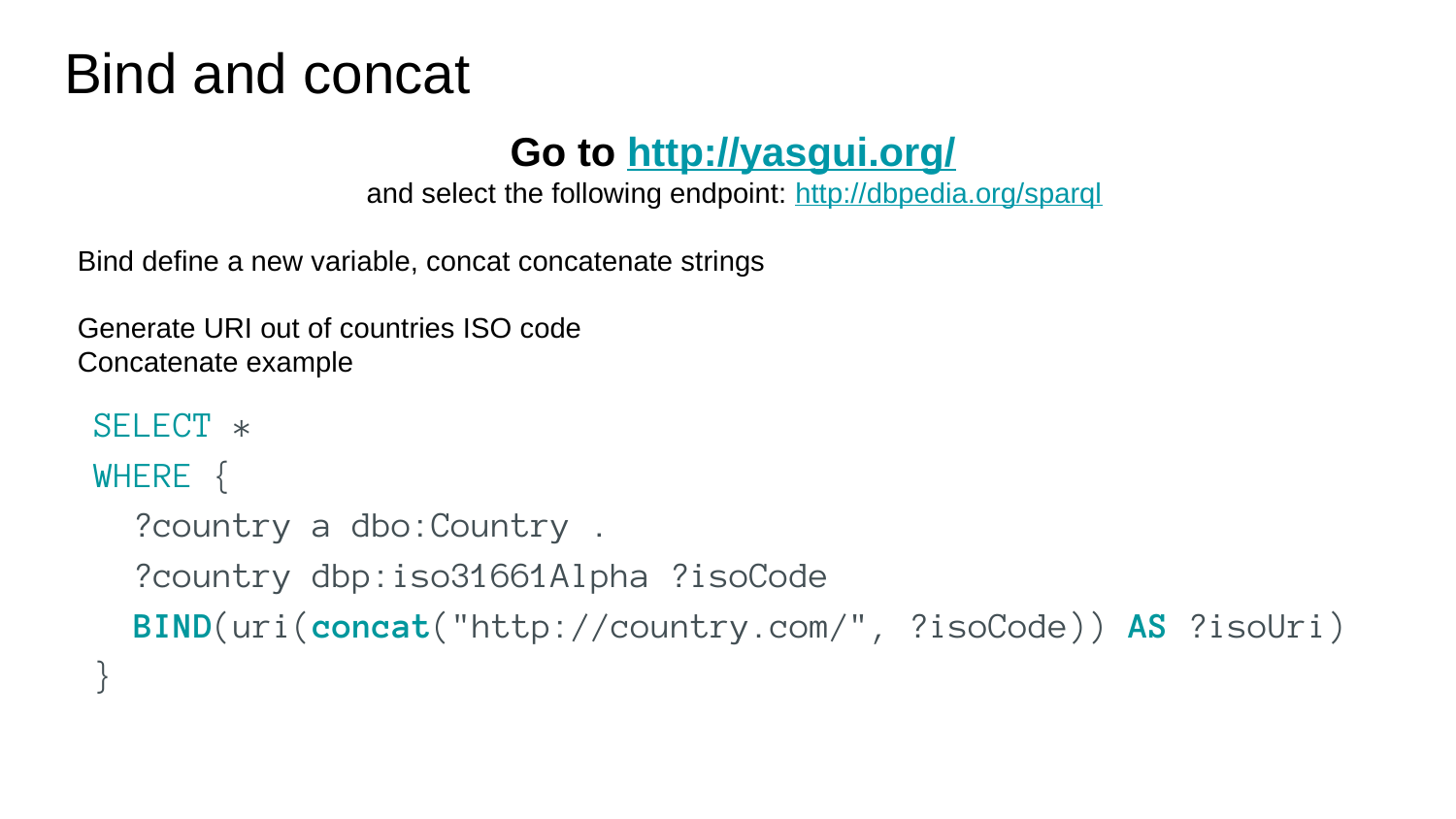

# Bind and concat
Go to http://yasgui.org/
and select the following endpoint: http://dbpedia.org/sparql

Bind define a new variable, concat concatenate strings

Generate URI out of countries ISO code
Concatenate example
| SELECT \* WHERE { ?country a dbo:Country . ?country dbp:iso31661Alpha ?isoCode BIND(uri(concat("http://country.com/", ?isoCode)) AS ?isoUri) } |
| --- |